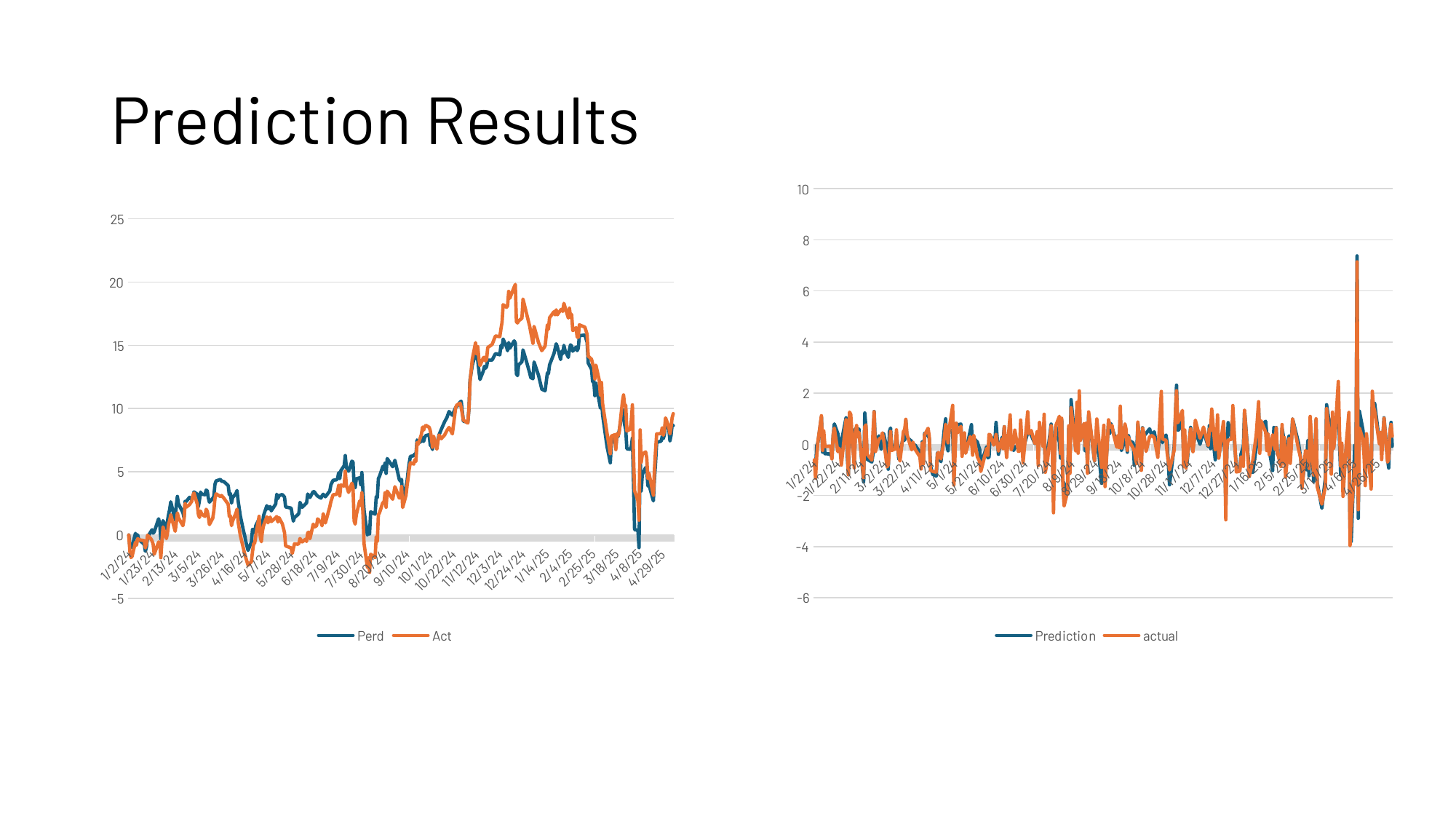

# Prediction Results

### Chart

| Category | Prediction | actual |
|---|---|---|
| 45293 | -0.796958809321411 | -0.60857221519573 |
| 45294 | -0.952474157205587 | -1.32472915032712 |
| 45295 | -0.0463511087710404 | -0.46076045398605 |
| 45296 | 0.0617152202157561 | 0.102689593855782 |
| 45299 | 1.06588014568564 | 1.11646442819088 |
| 45300 | -0.307416270777637 | -0.242703433753162 |
| 45301 | 0.191517857781453 | 0.524690253876253 |
| 45302 | -0.367815657124532 | -0.0855149726250791 |
| 45307 | -0.382439469131346 | -0.0753742124639203 |
| 45308 | -0.545337735331668 | -0.573427779971113 |
| 45309 | 0.32973381191879 | 0.37297193346928 |
| 45310 | 0.796244315462582 | 0.631983168545869 |
| 45313 | 0.420688493655051 | -0.288611501043489 |
| 45314 | 0.14963602313667 | -0.158114283433768 |
| 45315 | -0.266586551414543 | -0.249086849083222 |
| 45316 | 0.0980969496694157 | -0.810689880245911 |
| 45320 | 1.03568728842906 | 0.95839872091654 |
| 45321 | -0.408374776069647 | -0.037634444496354 |
| 45322 | -1.19111889609183 | -1.19364259673313 |
| 45323 | 0.781139550728788 | 1.26180362821521 |
| 45324 | 0.669098862328221 | 1.1702492857185 |
| 45327 | -0.653092346676881 | -0.9242133807504 |
| 45328 | 0.617822129854691 | 0.39746898522616 |
| 45329 | 0.527555653304702 | 0.734249294751558 |
| 45330 | 0.394401483819529 | 0.28749287955721 |
| 45331 | 0.601595875730058 | 0.466052476070559 |
| 45335 | -1.47450276932231 | -1.30558970341896 |
| 45336 | 1.22390968754859 | 0.692103414275551 |
| 45337 | 0.678176485708469 | 0.758512248262564 |
| 45338 | -0.58487778475261 | -0.389476844361559 |
| 45342 | -0.694792714988598 | -0.618834986361158 |
| 45343 | -0.390835552280053 | 0.484257474700881 |
| 45344 | 1.28172801751741 | 1.27333682630387 |
| 45345 | -0.00858931851385684 | -0.295173474685968 |
| 45348 | 0.329682932025755 | 0.202492322544349 |
| 45350 | -0.192028135549735 | 0.258698364805441 |
| 45351 | 0.191375751884406 | 0.443767533431172 |
| 45352 | 0.425711014440403 | 0.21683527462796 |
| 45355 | -0.180507968237315 | -0.885744861990668 |
| 45356 | -0.974753809570272 | -0.81527705170583 |
| 45357 | 0.500613919202181 | -0.232758222786264 |
| 45358 | 0.636615836919895 | 0.500008375031554 |
| 45359 | -0.151141184804678 | -0.242677204562406 |
| 45362 | -0.0539429357064213 | -0.17813396083832 |
| 45363 | 0.359272787052918 | 0.565036444294899 |
| 45364 | -0.037524741814432 | -0.137340519922033 |
| 45365 | -0.571213970944462 | -0.416524299612731 |
| 45366 | -0.336358104518356 | -0.65245424772275 |
| 45369 | 0.301578185775531 | 0.500691442393578 |
| 45370 | 0.155406998736203 | 0.567568050457588 |
| 45371 | 0.948617648234028 | 0.97655453551433 |
| 45372 | 0.271077437254346 | 0.382744851611119 |
| 45376 | 0.116005372927413 | -0.215255749945882 |
| 45377 | -0.1329056671828 | 0.0827897833672776 |
| 45379 | -0.0302682250021623 | -0.202568089859523 |
| 45383 | -0.317403512891205 | -0.488368440395982 |
| 45384 | -0.71989515360384 | -0.966126700653943 |
| 45385 | 0.0952461990637412 | 0.0473906035798924 |
| 45386 | -0.761292520410479 | -0.768586278796166 |
| 45387 | 0.426624100955512 | 0.364887552152164 |
| 45390 | 0.331423185953996 | 0.623127829420047 |
| 45391 | 0.235059502128881 | 0.308624559998696 |
| 45392 | -0.825274326571232 | -1.01189602766243 |
| 45394 | -1.17963686394452 | -1.06323456924292 |
| 45397 | -1.24320920831211 | -1.09186350965955 |
| 45398 | -0.330447246032066 | -0.37262441652828 |
| 45399 | -0.476939288056253 | -0.317977354918662 |
| 45401 | -0.680539831849966 | -0.574146483471848 |
| 45404 | 0.659500758632203 | 0.289600888836111 |
| 45405 | 0.995633012768183 | 0.780448691140339 |
| 45406 | -0.000696869979047434 | 0.626877537441469 |
| 45407 | -0.255823375243322 | 0.0564506268125686 |
| 45408 | 0.566714508839837 | 0.590328787144957 |
| 45411 | 0.524860717486657 | 1.52412782588479 |
| 45412 | -1.2784609986108 | -1.59511489307753 |
| 45413 | -0.0450745627976063 | -0.410594742130438 |
| 45414 | 0.823467039256731 | 0.82635971535623 |
| 45415 | 0.759307511480034 | 0.441422180812151 |
| 45418 | 0.7894805737171 | 0.70007315680405 |
| 45419 | -0.255656609216751 | -0.470288296589845 |
| 45421 | 0.182136897593497 | 0.445971153008286 |
| 45422 | -0.3348872569919 | -0.351437714545135 |
| 45426 | 0.542004189726585 | 0.298523226623805 |
| 45427 | 0.768825158399219 | 0.0990566435067627 |
| 45428 | -0.342812252328683 | -0.424936033663126 |
| 45429 | 0.232361283355545 | 0.335529285608091 |
| 45432 | 0.0917915067678501 | -0.487880836311712 |
| 45434 | -0.199712904139275 | -0.683027570224268 |
| 45435 | -0.783667346795122 | -1.06130462327496 |
| 45440 | -0.09336949918607 | -0.160570269469996 |
| 45441 | -0.526665028374158 | -0.43050280356382 |
| 45442 | -0.503862766810401 | 0.388123878742826 |
| 45443 | 0.293284540322752 | 0.367120083673788 |
| 45446 | 0.211759847551872 | -0.0298093394841948 |
| 45447 | 0.123194327204525 | 0.0670871840704739 |
| 45448 | 0.855359706952266 | 0.383478426688472 |
| 45450 | -0.38984077466832 | -0.268248073419392 |
| 45453 | 0.269424787491717 | 0.210310090902028 |
| 45454 | 0.0880296851888314 | -0.172862483283367 |
| 45455 | 0.687665327674772 | 0.682230621716917 |
| 45456 | -0.119346752526665 | 0.0510950861462082 |
| 45457 | -0.148042829562314 | -0.517862563839867 |
| 45460 | 0.473489399564719 | 1.15056874403708 |
| 45461 | -0.0320852499201531 | -0.22036522960383 |
| 45463 | -0.243451569102468 | 0.0833655844899391 |
| 45464 | -0.0884348387836127 | 0.553872059247804 |
| 45467 | -0.162154110687183 | -0.2798767125021 |
| 45468 | 0.178638912872481 | -0.263744302471199 |
| 45469 | 0.127056917958495 | 0.950405167291491 |
| 45471 | -0.197132256711246 | -0.728558853424663 |
| 45475 | 0.458465736861633 | 1.27509530227599 |
| 45476 | 0.493079383708044 | 0.418093179736592 |
| 45478 | 0.353619458877287 | 0.534139332736748 |
| 45481 | 0.0324001562676945 | 0.0311669509925316 |
| 45482 | 0.0999283550531539 | 0.218059661146986 |
| 45483 | 0.453158725802336 | 0.493315929378647 |
| 45484 | -0.45751104210856 | -0.832031177428983 |
| 45485 | 0.632082228433393 | 0.856600049743932 |
| 45488 | 0.392387877728207 | -0.0753145704347139 |
| 45489 | 0.797093001831241 | 1.17554166928793 |
| 45490 | -0.936257978440549 | -1.09422723076688 |
| 45492 | -0.300621281292136 | -0.584607180208639 |
| 45495 | 0.790024741871385 | 0.722510857180745 |
| 45496 | -0.0534029691001165 | -0.293455388015106 |
| 45497 | -1.95138008388874 | -2.6806438480616 |
| 45498 | -0.08493539126946 | -0.256710835843552 |
| 45499 | 0.705421958821289 | 0.733241241433911 |
| 45502 | 0.0730744510841703 | 1.09488064850665 |
| 45503 | -0.541061361160698 | -0.363676143619144 |
| 45504 | 0.958021826511954 | 1.01544064785745 |
| 45505 | -1.44710532233065 | -1.60830756356748 |
| 45506 | -1.52856650259492 | -2.4122128338986 |
| 45509 | -1.94117989207473 | -1.85315784782788 |
| 45510 | 0.622288997529924 | 0.7237700829159 |
| 45511 | -0.559326212125349 | -1.14386378771203 |
| 45512 | 1.7451686107722 | 1.43016217104745 |
| 45516 | -0.177520015814458 | -0.259444688587411 |
| 45517 | 1.37526053283851 | 1.64211895455603 |
| 45518 | -0.0778186942142097 | -0.349863788626856 |
| 45519 | 1.51907750091916 | 2.09190506078691 |
| 45520 | 0.175128390274841 | 0.154288079154954 |
| 45523 | 0.785880530540596 | 0.805409156703871 |
| 45524 | -0.255331024184708 | -0.0601157732422426 |
| 45525 | 0.506933200658375 | 0.828208295269881 |
| 45526 | -0.809879497899476 | -1.13244734477566 |
| 45527 | 1.17216660712803 | 1.26616530812895 |
| 45532 | -0.642553949477301 | -0.634654999980381 |
| 45534 | 0.504533663167504 | 0.988583235041001 |
| 45538 | -1.52507721277296 | -0.900326012367326 |
| 45539 | -0.119842225173472 | 0.170496591922166 |
| 45540 | 0.138089583456306 | 0.743995027146357 |
| 45541 | -1.47755510157852 | -1.65695317981701 |
| 45544 | 0.912910902130266 | 0.955975385728004 |
| 45545 | 0.426665674725302 | 0.750959151058181 |
| 45546 | 0.811917169860527 | 0.654898325488768 |
| 45547 | 0.641648025641698 | 0.738566601976296 |
| 45548 | 0.500158962015521 | 0.44575176670573 |
| 45551 | 0.0522234652750594 | -0.112396030399244 |
| 45552 | 0.140592141513685 | 0.334345111667343 |
| 45553 | -0.0957779772939219 | -0.12898933334467 |
| 45554 | 1.19683079110548 | 1.49300733487583 |
| 45555 | -0.24665632907532 | -0.149637405731126 |
| 45558 | 0.152082354527684 | 0.796513122077571 |
| 45559 | 0.295630818184443 | 0.574123253153832 |
| 45560 | -0.311814127577064 | -0.235504772119072 |
| 45561 | 0.338590054699118 | 0.279028139097565 |
| 45562 | 0.127656172909635 | 0.0980654671761181 |
| 45565 | 0.0630665112438445 | -0.153403069895737 |
| 45566 | -0.824607122333041 | -0.265001395464142 |
| 45567 | -0.0740614352445421 | -0.555141660443253 |
| 45568 | -0.260370286603995 | -0.75865042387753 |
| 45569 | 0.793274595582839 | 0.868085644582156 |
| 45572 | -0.611015599917986 | -1.01883276099551 |
| 45573 | 0.648779043743516 | 0.638429993020312 |
| 45574 | 0.332940421291541 | 0.469203564518923 |
| 45576 | 0.421707469269732 | -0.278917689643475 |
| 45579 | 0.60468975117083 | 0.286785730038829 |
| 45581 | 0.316063656608801 | 0.344549311539774 |
| 45583 | 0.490208761147516 | 0.257287369031244 |
| 45586 | -0.298948759579672 | -0.509278935205608 |
| 45589 | 0.623745015832694 | 2.06731091605533 |
| 45590 | 0.0637831349745009 | 0.206302804265245 |
| 45593 | 0.361274486490416 | 0.153430992112516 |
| 45594 | 0.0666014327807923 | -0.341962245529487 |
| 45596 | -1.5834948248323 | -1.00319917737047 |
| 45600 | -0.0778165256925215 | -0.226057824382751 |
| 45601 | 1.03094109464797 | 1.16048726453857 |
| 45602 | 2.31599599045827 | 2.09647078831476 |
| 45603 | 0.558899401744314 | 0.842026652265334 |
| 45604 | 0.564380366182466 | 0.930237402734805 |
| 45607 | 1.04686593477911 | 1.32251058966603 |
| 45608 | -0.411204933802594 | -0.875189357069191 |
| 45609 | -0.218388603840278 | 0.560076163483067 |
| 45610 | -0.814850123749686 | -0.930554422113849 |
| 45611 | -0.695325342910065 | -0.560275387101126 |
| 45614 | 0.661219492956332 | 0.60503515048889 |
| 45615 | 0.380398077402555 | 0.048689585400166 |
| 45616 | -0.14964413031773 | -0.288885964589647 |
| 45617 | 0.123871457001108 | 0.116068689559916 |
| 45618 | 0.520084051676332 | 0.945174268884644 |
| 45622 | -0.0013171698848274 | 0.238016258246697 |
| 45625 | 0.508166068618367 | 0.673280080593742 |
| 45629 | -0.0901100923055978 | -0.0496941854936179 |
| 45630 | 0.729929263812534 | 0.6085103729313 |
| 45631 | -0.171168023614693 | 0.536251582928645 |
| 45632 | 0.681635703999081 | 1.38005586031364 |
| 45635 | -0.606115427557064 | -0.208371619311157 |
| 45636 | -0.314265841870247 | 0.107341447735148 |
| 45637 | 0.645007925616997 | 1.15063769876862 |
| 45638 | -0.452302160699221 | -0.543220460889807 |
| 45642 | 0.58923018882993 | 0.8879836570442 |
| 45643 | -0.180197947641754 | 0.205987602534606 |
| 45644 | -2.43260382392291 | -2.95415557295364 |
| 45645 | -0.135999954418592 | -0.0888744022996374 |
| 45646 | 0.847462335781234 | 0.166511996072362 |
| 45649 | 0.247480086538994 | 0.198830498721789 |
| 45650 | 0.934243853548047 | 1.51603003074894 |
| 45653 | -0.885262564373747 | -1.08319176152299 |
| 45656 | -0.925425387713285 | -1.05288235085094 |
| 45657 | -0.376248969414968 | -0.492984284917414 |
| 45659 | -0.0886032959634137 | -0.861964604537334 |
| 45660 | 1.31833922617862 | 1.32645199989732 |
| 45664 | -1.0480897572008 | -1.26902045102395 |
| 45667 | -1.10068803223057 | -0.643735256076434 |
| 45670 | -0.116347337980124 | 0.371074440488482 |
| 45672 | 1.40387025199732 | 1.66809888971378 |
| 45673 | -0.0608666889443963 | -0.354759461032272 |
| 45674 | 0.697013741964172 | 0.91927448058057 |
| 45678 | 0.899609817473044 | 0.480443082446681 |
| 45679 | 0.367515505997478 | -0.246989959875533 |
| 45680 | 0.39833320971225 | 0.396114318795609 |
| 45681 | -0.210912151100352 | -0.399404156567733 |
| 45684 | -1.02931804850577 | 0.373355349083569 |
| 45685 | 0.656660595412937 | 0.0793447411022483 |
| 45686 | -0.196900996386552 | -0.186807901392787 |
| 45687 | 0.655538231848177 | 0.641504975223095 |
| 45688 | -0.387950222852652 | -0.289534416393568 |
| 45691 | -0.554620797251769 | -0.866805992474015 |
| 45692 | 0.632996578452707 | 0.772551843990355 |
| 45693 | 0.353548293975858 | -0.743757013556194 |
| 45694 | -0.0930623061971167 | 0.26029952061932 |
| 45695 | -0.407105714679106 | -1.28210788769054 |
| 45698 | 0.324830456610393 | 0.223762441869856 |
| 45699 | -0.282115014523312 | -0.744294584551933 |
| 45700 | 0.186902954457403 | -0.0117162415174814 |
| 45701 | 0.990840373252814 | 0.984434360063989 |
| 45706 | 0.0553456389436026 | -0.181933109558905 |
| 45708 | -0.566524008471327 | -0.565016057162801 |
| 45709 | -1.64700124720342 | -1.72437268324869 |
| 45712 | -0.488032115176551 | -0.246133771334273 |
| 45713 | -0.997220263173989 | -0.343480474928767 |
| 45714 | 0.140994719694532 | -0.269560194372158 |
| 45715 | -1.22878701354376 | -0.945853253562385 |
| 45716 | 0.976575268554086 | 1.08930830282206 |
| 45719 | -1.4522911468979 | -1.20809494354132 |
| 45720 | -0.492755630878943 | -1.1565526223463 |
| 45721 | 0.946699551569983 | 0.99789180395978 |
| 45722 | -1.49718034117083 | -1.66199047625427 |
| 45726 | -2.50188869538364 | -2.33945416096466 |
| 45729 | -1.28806753425987 | -1.63607505318831 |
| 45730 | 1.5489762311587 | 1.39546091454973 |
| 45733 | 0.626397787120897 | 0.10330921767071 |
| 45734 | -1.00318644494029 | -1.16790938272868 |
| 45735 | 1.04321898831118 | 1.25685342475335 |
| 45736 | -0.146055767435168 | -0.156226190663766 |
| 45737 | 0.433210882715957 | 0.236563642605854 |
| 45740 | 1.56747376041228 | 2.4575374951993 |
| 45741 | 0.107573961236381 | 0.523036466986986 |
| 45742 | -1.1949837599878 | -0.85633620695217 |
| 45743 | -0.354817181483529 | 0.0419335870980264 |
| 45744 | -1.52746484280537 | -2.0372400507632 |
| 45747 | -0.0372452569633369 | 0.13973298908954 |
| 45748 | 0.195375644049887 | 0.683876557185746 |
| 45749 | 0.700744025098935 | 1.24520872094832 |
| 45750 | -3.45070245005966 | -3.95940335680102 |
| 45751 | -3.80035582731016 | -2.82758771920064 |
| 45754 | -0.0399256289804868 | -0.774620811834581 |
| 45755 | -1.37824925563641 | -1.55689176683283 |
| 45756 | 7.3694864404702 | 7.13740746397849 |
| 45757 | -2.89359054700557 | -2.56122590876795 |
| 45758 | 1.29549072329702 | 0.634945614874019 |
| 45761 | 0.561493081171302 | 0.190038738525205 |
| 45762 | -0.0125402210416042 | -0.472001834828744 |
| 45763 | -1.44302629613758 | -1.61712298677616 |
| 45764 | 0.100401231138424 | 0.412724136954209 |
| 45768 | -1.2847793369022 | -1.7501907093823 |
| 45769 | 1.75399857218626 | 2.07429202819844 |
| 45770 | 1.2670957334278 | 1.46486462910271 |
| 45771 | 1.60092014144112 | 1.30540163809725 |
| 45775 | 0.100577639595225 | 0.0232194545937596 |
| 45776 | 0.362355969597054 | 0.464280320895111 |
| 45777 | -0.158271058160038 | -0.596027058461986 |
| 45778 | 0.296773455683458 | 0.362228202036792 |
| 45779 | 1.03549990999106 | 1.01790386502359 |
| 45782 | -0.594233983445816 | -0.696433528091349 |
| 45783 | -0.928922878119022 | -0.572336544025898 |
| 45784 | 0.432642184231447 | 0.511012996004169 |
| 45785 | 0.857862770299519 | 0.773766120409113 |
| 45786 | -0.0781508858152113 | 0.315657942377604 |

### Chart

| Category | Perd | Act |
|---|---|---|
| 45293 | 0.0 | 0.0 |
| 45294 | -0.952474157205587 | -1.32472915032712 |
| 45295 | -0.9988252659766275 | -1.7854896043131698 |
| 45296 | -0.9371100457608713 | -1.682800010457388 |
| 45299 | 0.12877009992476862 | -0.5663355822665079 |
| 45300 | -0.17864617085286838 | -0.8090390160196699 |
| 45301 | 0.01287168692858462 | -0.28434876214341687 |
| 45302 | -0.35494397019594737 | -0.369863734768496 |
| 45307 | -0.7373834393272933 | -0.4452379472324163 |
| 45308 | -1.2827211746589613 | -1.0186657272035293 |
| 45309 | -0.9529873627401713 | -0.6456937937342493 |
| 45310 | -0.15674304727758925 | -0.013710625188380288 |
| 45313 | 0.26394544637746176 | -0.30232212623186927 |
| 45314 | 0.41358146951413177 | -0.46043640966563726 |
| 45315 | 0.14699491809958876 | -0.7095232587488592 |
| 45316 | 0.24509186776900446 | -1.5202131389947704 |
| 45320 | 1.2807791561980644 | -0.5618144180782304 |
| 45321 | 0.8724043801284174 | -0.5994488625745844 |
| 45322 | -0.3187145159634126 | -1.7930914593077143 |
| 45323 | 0.46242503476537544 | -0.5312878310925042 |
| 45324 | 1.1315238970935964 | 0.6389614546259959 |
| 45327 | 0.47843155041671537 | -0.2852519261244042 |
| 45328 | 1.0962536802714062 | 0.11221705910175578 |
| 45329 | 1.6238093335761081 | 0.8464663538533137 |
| 45330 | 2.0182108173956372 | 1.1339592334105237 |
| 45331 | 2.619806693125695 | 1.6000117094810826 |
| 45335 | 1.145303923803385 | 0.29442200606212254 |
| 45336 | 2.369213611351975 | 0.9865254203376735 |
| 45337 | 3.047390097060444 | 1.7450376686002376 |
| 45338 | 2.462512312307834 | 1.3555608242386785 |
| 45342 | 1.7677195973192361 | 0.7367258378775206 |
| 45343 | 1.376884045039183 | 1.2209833125784015 |
| 45344 | 2.658612062556593 | 2.4943201388822716 |
| 45345 | 2.650022744042736 | 2.1991466641963036 |
| 45348 | 2.979705676068491 | 2.4016389867406525 |
| 45350 | 2.787677540518756 | 2.6603373515460933 |
| 45351 | 2.979053292403162 | 3.104104884977265 |
| 45352 | 3.404764306843565 | 3.3209401596052253 |
| 45355 | 3.2242563386062497 | 2.435195297614557 |
| 45356 | 2.249502529035978 | 1.6199182459087274 |
| 45357 | 2.750116448238159 | 1.3871600231224632 |
| 45358 | 3.386732285158054 | 1.8871683981540173 |
| 45359 | 3.2355911003533757 | 1.6444911935916113 |
| 45362 | 3.1816481646469543 | 1.4663572327532912 |
| 45363 | 3.5409209516998725 | 2.0313936770481904 |
| 45364 | 3.5033962098854405 | 1.8940531571261574 |
| 45365 | 2.9321822389409786 | 1.4775288575134264 |
| 45366 | 2.5958241344226227 | 0.8250746097906765 |
| 45369 | 2.897402320198154 | 1.3257660521842545 |
| 45370 | 3.052809318934357 | 1.8933341026418424 |
| 45371 | 4.001426967168385 | 2.8698886381561723 |
| 45372 | 4.2725044044227305 | 3.2526334897672915 |
| 45376 | 4.388509777350143 | 3.0373777398214097 |
| 45377 | 4.255604110167344 | 3.1201675231886874 |
| 45379 | 4.225335885165181 | 2.9175994333291646 |
| 45383 | 3.9079323722739763 | 2.429230992933183 |
| 45384 | 3.1880372186701362 | 1.4631042922792399 |
| 45385 | 3.283283417733877 | 1.5104948958591322 |
| 45386 | 2.5219908973233984 | 0.7419086170629662 |
| 45387 | 2.9486149982789103 | 1.1067961692151302 |
| 45390 | 3.2800381842329065 | 1.729923998635177 |
| 45391 | 3.5150976863617873 | 2.038548558633873 |
| 45392 | 2.689823359790555 | 1.026652530971443 |
| 45394 | 1.5101864958460351 | -0.03658203827147699 |
| 45397 | 0.26697728753392513 | -1.128445547931027 |
| 45398 | -0.06346995849814085 | -1.5010699644593068 |
| 45399 | -0.5404092465543939 | -1.8190473193779688 |
| 45401 | -1.22094907840436 | -2.393193802849817 |
| 45404 | -0.5614483197721569 | -2.103592914013706 |
| 45405 | 0.434184692996026 | -1.323144222873367 |
| 45406 | 0.4334878230169786 | -0.696266685431898 |
| 45407 | 0.1776644477736566 | -0.6398160586193293 |
| 45408 | 0.7443789566134935 | -0.049487271474372374 |
| 45411 | 1.2692396741001506 | 1.4746405544104175 |
| 45412 | -0.009221324510649387 | -0.12047433866711255 |
| 45413 | -0.054295887308255686 | -0.5310690807975506 |
| 45414 | 0.7691711519484754 | 0.29529063455867943 |
| 45415 | 1.5284786634285092 | 0.7367128153708304 |
| 45418 | 2.317959237145609 | 1.4367859721748806 |
| 45419 | 2.062302627928858 | 0.9664976755850356 |
| 45421 | 2.2444395255223553 | 1.4124688285933216 |
| 45422 | 1.9095522685304553 | 1.0610311140481865 |
| 45426 | 2.4515564582570404 | 1.3595543406719914 |
| 45427 | 3.2203816166562595 | 1.4586109841787542 |
| 45428 | 2.8775693643275764 | 1.0336749505156282 |
| 45429 | 3.109930647683121 | 1.369204236123719 |
| 45432 | 3.2017221544509713 | 0.8813233998120071 |
| 45434 | 3.0020092503116964 | 0.19829582958773917 |
| 45435 | 2.2183419035165746 | -0.8630087936872207 |
| 45440 | 2.1249724043305047 | -1.0235790631572168 |
| 45441 | 1.5983073759563466 | -1.4540818667210367 |
| 45442 | 1.0944446091459457 | -1.0659579879782106 |
| 45443 | 1.3877291494686976 | -0.6988379043044226 |
| 45446 | 1.5994889970205697 | -0.7286472437886174 |
| 45447 | 1.7226833242250947 | -0.6615600597181436 |
| 45448 | 2.5780430311773608 | -0.2780816330296716 |
| 45450 | 2.1882022565090407 | -0.5463297064490635 |
| 45453 | 2.4576270440007577 | -0.3360196155470355 |
| 45454 | 2.5456567291895893 | -0.5088820988304026 |
| 45455 | 3.2333220568643615 | 0.17334852288651437 |
| 45456 | 3.1139753043376963 | 0.22444360903272256 |
| 45457 | 2.965932474775382 | -0.2934189548071444 |
| 45460 | 3.439421874340101 | 0.8571497892299356 |
| 45461 | 3.407336624419948 | 0.6367845596261056 |
| 45463 | 3.16388505531748 | 0.7201501441160447 |
| 45464 | 3.0754502165338673 | 1.2740222033638489 |
| 45467 | 2.913296105846684 | 0.9941454908617489 |
| 45468 | 3.091935018719165 | 0.7304011883905499 |
| 45469 | 3.2189919366776603 | 1.680806355682041 |
| 45471 | 3.0218596799664144 | 0.952247502257378 |
| 45475 | 3.4803254168280473 | 2.227342804533368 |
| 45476 | 3.973404800536091 | 2.64543598426996 |
| 45478 | 4.3270242594133785 | 3.1795753170067083 |
| 45481 | 4.359424415681073 | 3.21074226799924 |
| 45482 | 4.4593527707342275 | 3.4288019291462257 |
| 45483 | 4.912511496536563 | 3.9221178585248726 |
| 45484 | 4.455000454428003 | 3.0900866810958894 |
| 45485 | 5.0870826828613955 | 3.9466867308398212 |
| 45488 | 5.479470560589602 | 3.8713721604051075 |
| 45489 | 6.276563562420844 | 5.046913829693038 |
| 45490 | 5.340305583980294 | 3.9526865989261575 |
| 45492 | 5.039684302688158 | 3.3680794187175183 |
| 45495 | 5.829709044559543 | 4.090590275898263 |
| 45496 | 5.776306075459426 | 3.797134887883157 |
| 45497 | 3.8249259915706864 | 1.116491039821557 |
| 45498 | 3.739990600301226 | 0.8597802039780051 |
| 45499 | 4.4454125591225155 | 1.593021445411916 |
| 45502 | 4.518487010206686 | 2.687902093918566 |
| 45503 | 3.977425649045988 | 2.324225950299422 |
| 45504 | 4.935447475557941 | 3.339666598156872 |
| 45505 | 3.4883421532272916 | 1.7313590345893919 |
| 45506 | 1.9597756506323716 | -0.6808537993092083 |
| 45509 | 0.018595758557641506 | -2.5340116471370884 |
| 45510 | 0.6408847560875655 | -1.8102415642211884 |
| 45511 | 0.0815585439622164 | -2.9541053519332183 |
| 45512 | 1.8267271547344164 | -1.5239431808857684 |
| 45516 | 1.6492071389199583 | -1.7833878694731795 |
| 45517 | 3.024467671758468 | -0.14126891491714955 |
| 45518 | 2.946648977544258 | -0.49113270354400557 |
| 45519 | 4.465726478463418 | 1.6007723572429042 |
| 45520 | 4.640854868738259 | 1.7550604363978581 |
| 45523 | 5.426735399278855 | 2.560469593101729 |
| 45524 | 5.171404375094147 | 2.5003538198594866 |
| 45525 | 5.678337575752522 | 3.3285621151293676 |
| 45526 | 4.868458077853046 | 2.1961147703537076 |
| 45527 | 6.040624684981076 | 3.4622800784826575 |
| 45532 | 5.398070735503775 | 2.8276250785022765 |
| 45534 | 5.902604398671279 | 3.8162083135432776 |
| 45538 | 4.37752718589832 | 2.9158823011759516 |
| 45539 | 4.2576849607248475 | 3.0863788930981175 |
| 45540 | 4.395774544181154 | 3.8303739202444747 |
| 45541 | 2.9182194426026338 | 2.1734207404274644 |
| 45544 | 3.8311303447329 | 3.129396126155468 |
| 45545 | 4.257796019458202 | 3.880355277213649 |
| 45546 | 5.069713189318729 | 4.535253602702417 |
| 45547 | 5.7113612149604265 | 5.273820204678713 |
| 45548 | 6.211520176975948 | 5.719571971384443 |
| 45551 | 6.263743642251007 | 5.607175940985199 |
| 45552 | 6.404335783764692 | 5.941521052652542 |
| 45553 | 6.30855780647077 | 5.812531719307872 |
| 45554 | 7.50538859757625 | 7.3055390541837015 |
| 45555 | 7.25873226850093 | 7.155901648452575 |
| 45558 | 7.410814623028614 | 7.9524147705301464 |
| 45559 | 7.706445441213057 | 8.526538023683978 |
| 45560 | 7.394631313635993 | 8.291033251564906 |
| 45561 | 7.733221368335111 | 8.570061390662472 |
| 45562 | 7.860877541244746 | 8.66812685783859 |
| 45565 | 7.923944052488591 | 8.514723787942854 |
| 45566 | 7.09933693015555 | 8.249722392478713 |
| 45567 | 7.025275494911008 | 7.69458073203546 |
| 45568 | 6.764905208307013 | 6.93593030815793 |
| 45569 | 7.558179803889852 | 7.8040159527400865 |
| 45572 | 6.947164203971866 | 6.785183191744577 |
| 45573 | 7.595943247715382 | 7.423613184764888 |
| 45574 | 7.928883669006923 | 7.892816749283812 |
| 45576 | 8.350591138276656 | 7.613899059640337 |
| 45579 | 8.955280889447486 | 7.9006847896791665 |
| 45581 | 9.271344546056287 | 8.24523410121894 |
| 45583 | 9.761553307203803 | 8.502521470250185 |
| 45586 | 9.462604547624132 | 7.993242535044577 |
| 45589 | 10.086349563456826 | 10.060553451099906 |
| 45590 | 10.150132698431328 | 10.266856255365152 |
| 45593 | 10.511407184921744 | 10.420287247477669 |
| 45594 | 10.578008617702537 | 10.078325001948182 |
| 45596 | 8.994513792870237 | 9.07512582457771 |
| 45600 | 8.916697267177716 | 8.84906800019496 |
| 45601 | 9.947638361825685 | 10.00955526473353 |
| 45602 | 12.263634352283955 | 12.10602605304829 |
| 45603 | 12.82253375402827 | 12.948052705313623 |
| 45604 | 13.386914120210735 | 13.878290108048429 |
| 45607 | 14.433780054989844 | 15.20080069771446 |
| 45608 | 14.02257512118725 | 14.325611340645269 |
| 45609 | 13.804186517346972 | 14.885687504128336 |
| 45610 | 12.989336393597286 | 13.955133082014488 |
| 45611 | 12.29401105068722 | 13.394857694913362 |
| 45614 | 12.955230543643554 | 13.999892845402252 |
| 45615 | 13.335628621046109 | 14.048582430802417 |
| 45616 | 13.185984490728378 | 13.75969646621277 |
| 45617 | 13.309855947729487 | 13.875765155772685 |
| 45618 | 13.829939999405818 | 14.820939424657329 |
| 45622 | 13.82862282952099 | 15.058955682904026 |
| 45625 | 14.336788898139357 | 15.732235763497767 |
| 45629 | 14.24667880583376 | 15.68254157800415 |
| 45630 | 14.976608069646295 | 16.29105195093545 |
| 45631 | 14.805440046031602 | 16.827303533864097 |
| 45632 | 15.487075750030684 | 18.207359394177736 |
| 45635 | 14.88096032247362 | 17.998987774866578 |
| 45636 | 14.566694480603372 | 18.106329222601726 |
| 45637 | 15.21170240622037 | 19.256966921370346 |
| 45638 | 14.75940024552115 | 18.71374646048054 |
| 45642 | 15.34863043435108 | 19.60173011752474 |
| 45643 | 15.168432486709326 | 19.807717720059344 |
| 45644 | 12.735828662786416 | 16.853562147105706 |
| 45645 | 12.599828708367824 | 16.764687744806068 |
| 45646 | 13.447291044149058 | 16.93119974087843 |
| 45649 | 13.694771130688052 | 17.13003023960022 |
| 45650 | 14.629014984236099 | 18.64606027034916 |
| 45653 | 13.743752419862352 | 17.56286850882617 |
| 45656 | 12.818327032149067 | 16.50998615797523 |
| 45657 | 12.4420780627341 | 16.017001873057815 |
| 45659 | 12.353474766770686 | 15.15503726852048 |
| 45660 | 13.671813992949307 | 16.4814892684178 |
| 45664 | 12.623724235748506 | 15.21246881739385 |
| 45667 | 11.523036203517936 | 14.568733561317416 |
| 45670 | 11.406688865537813 | 14.939808001805897 |
| 45672 | 12.810559117535133 | 16.607906891519676 |
| 45673 | 12.749692428590738 | 16.253147430487402 |
| 45674 | 13.44670617055491 | 17.17242191106797 |
| 45678 | 14.346315988027953 | 17.65286499351465 |
| 45679 | 14.713831494025431 | 17.405875033639116 |
| 45680 | 15.112164703737681 | 17.801989352434724 |
| 45681 | 14.90125255263733 | 17.40258519586699 |
| 45684 | 13.87193450413156 | 17.775940544950558 |
| 45685 | 14.528595099544496 | 17.855285286052805 |
| 45686 | 14.331694103157945 | 17.66847738466002 |
| 45687 | 14.987232335006123 | 18.309982359883115 |
| 45688 | 14.599282112153471 | 18.020447943489547 |
| 45691 | 14.044661314901703 | 17.153641951015533 |
| 45692 | 14.677657893354409 | 17.92619379500589 |
| 45693 | 15.031206187330268 | 17.182436781449695 |
| 45694 | 14.93814388113315 | 17.442736302069015 |
| 45695 | 14.531038166454044 | 16.160628414378476 |
| 45698 | 14.855868623064437 | 16.38439085624833 |
| 45699 | 14.573753608541125 | 15.640096271696398 |
| 45700 | 14.760656562998529 | 15.628380030178917 |
| 45701 | 15.751496936251343 | 16.612814390242907 |
| 45706 | 15.806842575194946 | 16.430881280684 |
| 45708 | 15.24031856672362 | 15.865865223521201 |
| 45709 | 13.5933173195202 | 14.14149254027251 |
| 45712 | 13.105285204343648 | 13.895358768938237 |
| 45713 | 12.108064941169658 | 13.55187829400947 |
| 45714 | 12.24905966086419 | 13.282318099637312 |
| 45715 | 11.02027264732043 | 12.336464846074927 |
| 45716 | 11.996847915874516 | 13.425773148896987 |
| 45719 | 10.544556768976616 | 12.217678205355666 |
| 45720 | 10.051801138097673 | 11.061125583009366 |
| 45721 | 10.998500689667656 | 12.059017386969145 |
| 45722 | 9.501320348496826 | 10.397026910714875 |
| 45726 | 6.999431653113186 | 8.057572749750214 |
| 45729 | 5.711364118853316 | 6.421497696561905 |
| 45730 | 7.260340350012016 | 7.816958611111635 |
| 45733 | 7.886738137132913 | 7.920267828782345 |
| 45734 | 6.883551692192623 | 6.752358446053665 |
| 45735 | 7.926770680503803 | 8.009211870807015 |
| 45736 | 7.780714913068635 | 7.852985680143249 |
| 45737 | 8.213925795784592 | 8.089549322749102 |
| 45740 | 9.781399556196872 | 10.547086817948403 |
| 45741 | 9.888973517433254 | 11.070123284935388 |
| 45742 | 8.693989757445454 | 10.213787077983218 |
| 45743 | 8.339172575961925 | 10.255720665081244 |
| 45744 | 6.811707733156554 | 8.218480614318043 |
| 45747 | 6.774462476193217 | 8.358213603407583 |
| 45748 | 6.969838120243104 | 9.042090160593329 |
| 45749 | 7.670582145342038 | 10.287298881541648 |
| 45750 | 4.219879695282378 | 6.3278955247406286 |
| 45751 | 0.41952386797221797 | 3.5003078055399888 |
| 45754 | 0.3795982389917312 | 2.725686993705408 |
| 45755 | -0.9986510166446789 | 1.1687952268725779 |
| 45756 | 6.370835423825521 | 8.306202690851068 |
| 45757 | 3.477244876819951 | 5.744976782083118 |
| 45758 | 4.772735600116971 | 6.379922396957137 |
| 45761 | 5.334228681288273 | 6.569961135482342 |
| 45762 | 5.321688460246669 | 6.0979593006535975 |
| 45763 | 3.8786621641090893 | 4.480836313877438 |
| 45764 | 3.9790633952475134 | 4.893560450831647 |
| 45768 | 2.694284058345313 | 3.1433697414493467 |
| 45769 | 4.4482826305315735 | 5.217661769647787 |
| 45770 | 5.715378363959373 | 6.682526398750497 |
| 45771 | 7.316298505400493 | 7.987928036847746 |
| 45775 | 7.416876144995718 | 8.011147491441506 |
| 45776 | 7.779232114592772 | 8.475427812336617 |
| 45777 | 7.620961056432734 | 7.879400753874632 |
| 45778 | 7.917734512116192 | 8.241628955911423 |
| 45779 | 8.953234422107252 | 9.259532820935014 |
| 45782 | 8.359000438661436 | 8.563099292843665 |
| 45783 | 7.430077560542414 | 7.990762748817767 |
| 45784 | 7.8627197447738615 | 8.501775744821936 |
| 45785 | 8.72058251507338 | 9.275541865231048 |
| 45786 | 8.64243162925817 | 9.591199807608652 |